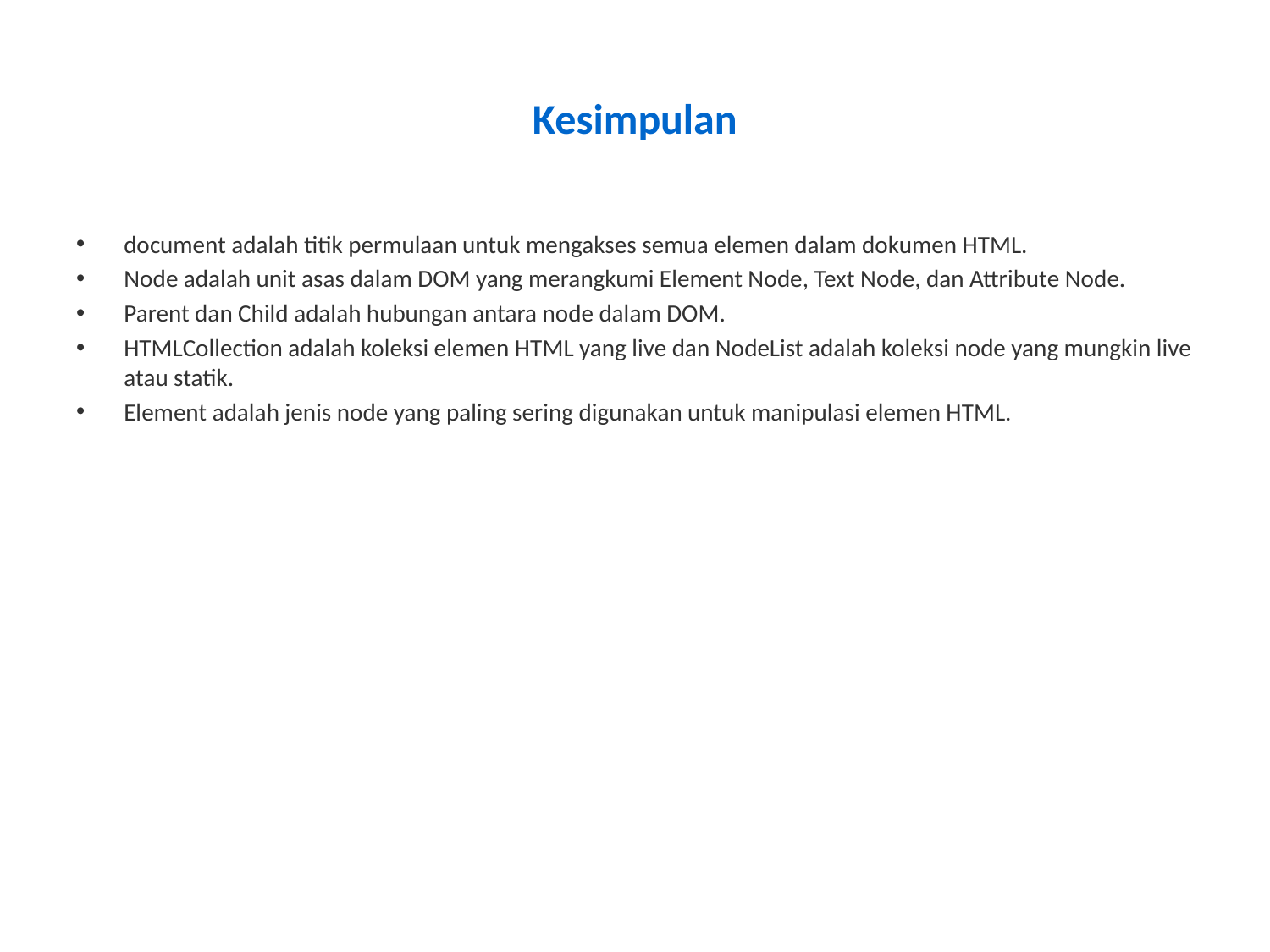

# Kesimpulan
document adalah titik permulaan untuk mengakses semua elemen dalam dokumen HTML.
Node adalah unit asas dalam DOM yang merangkumi Element Node, Text Node, dan Attribute Node.
Parent dan Child adalah hubungan antara node dalam DOM.
HTMLCollection adalah koleksi elemen HTML yang live dan NodeList adalah koleksi node yang mungkin live atau statik.
Element adalah jenis node yang paling sering digunakan untuk manipulasi elemen HTML.